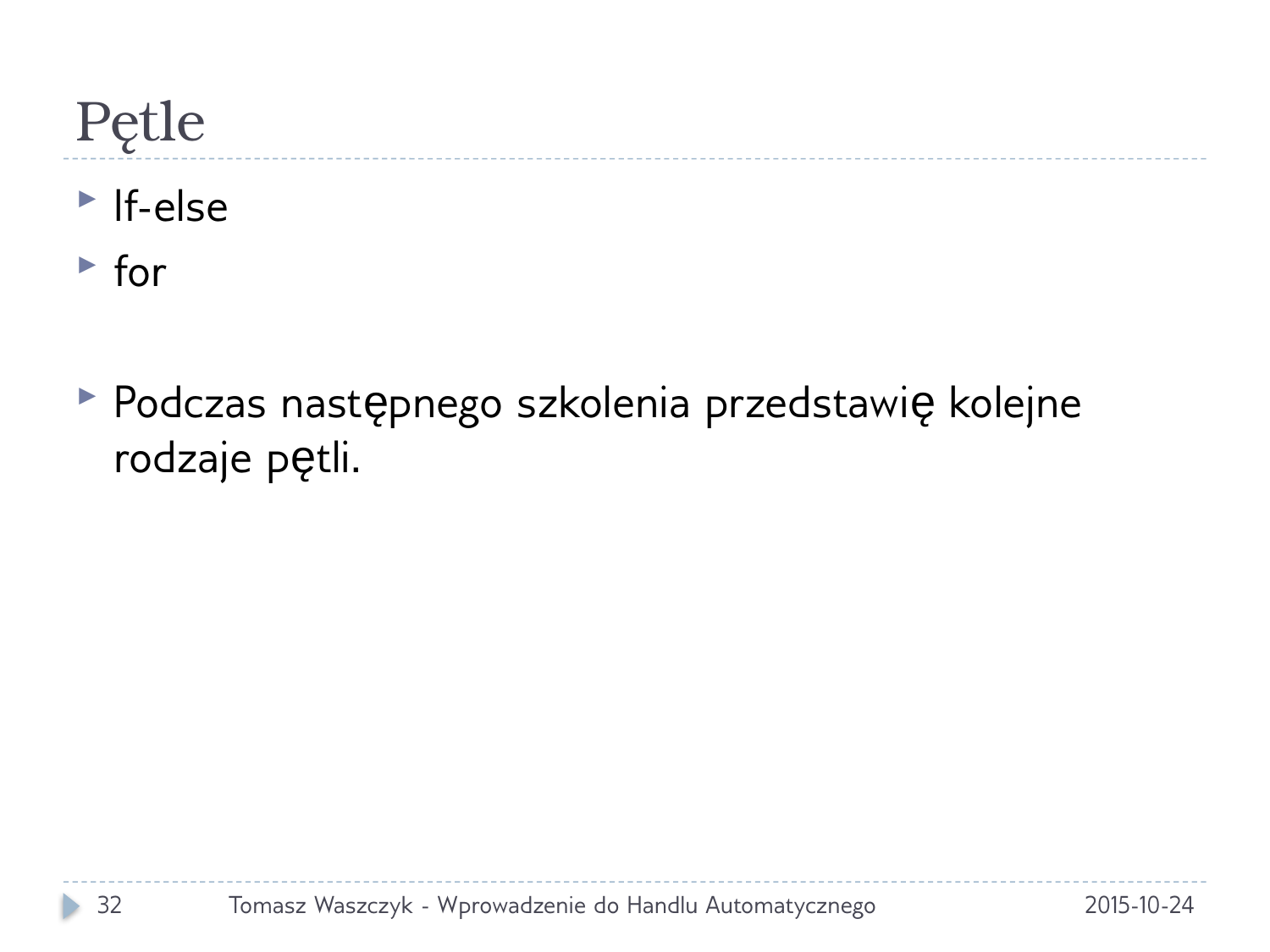

# Pętle
If-else
for

Podczas następnego szkolenia przedstawię kolejne rodzaje pętli.

32
Tomasz Waszczyk - Wprowadzenie do Handlu Automatycznego
2015-10-24